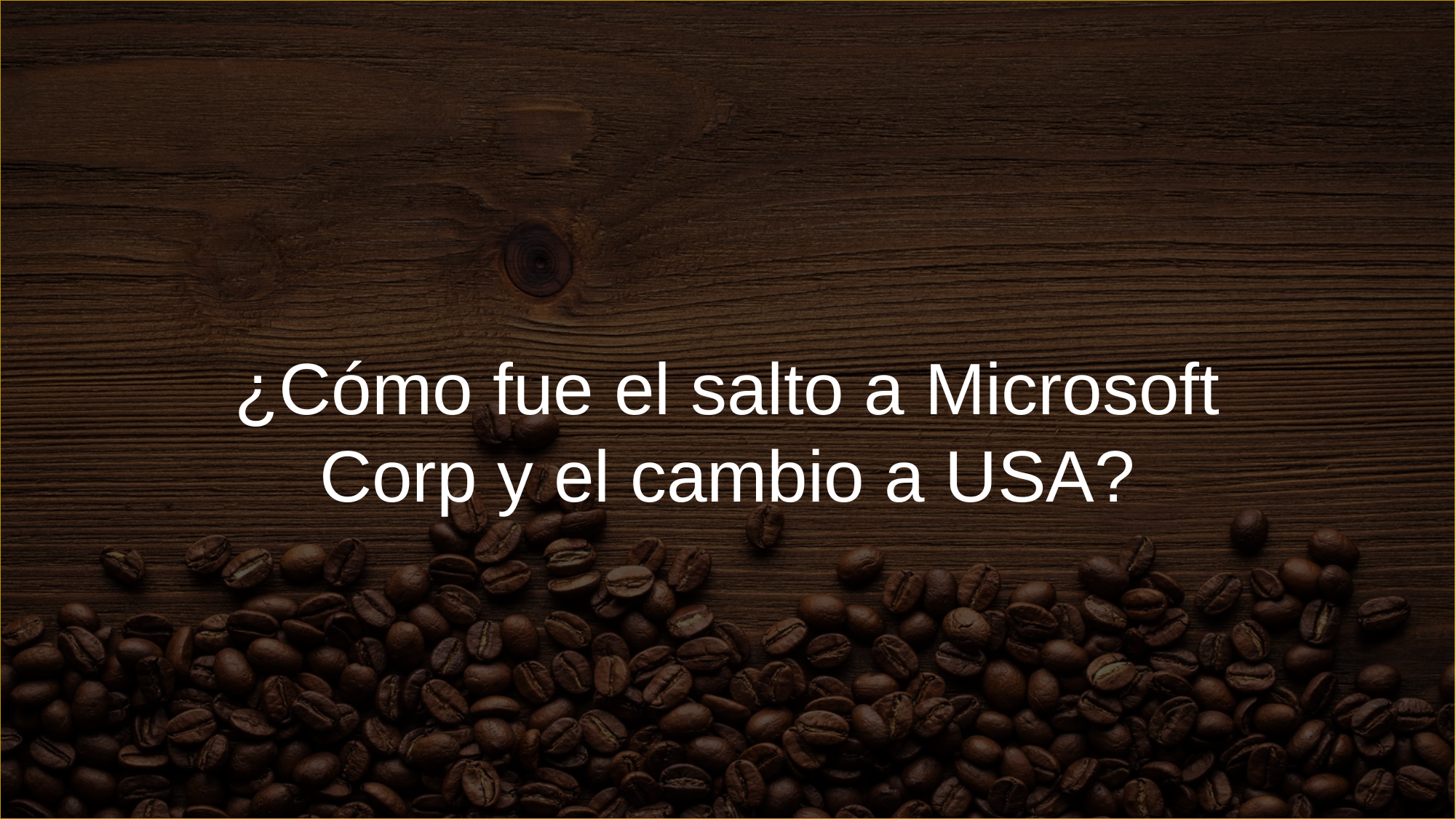

¿Cómo fue el salto a Microsoft Corp y el cambio a USA?